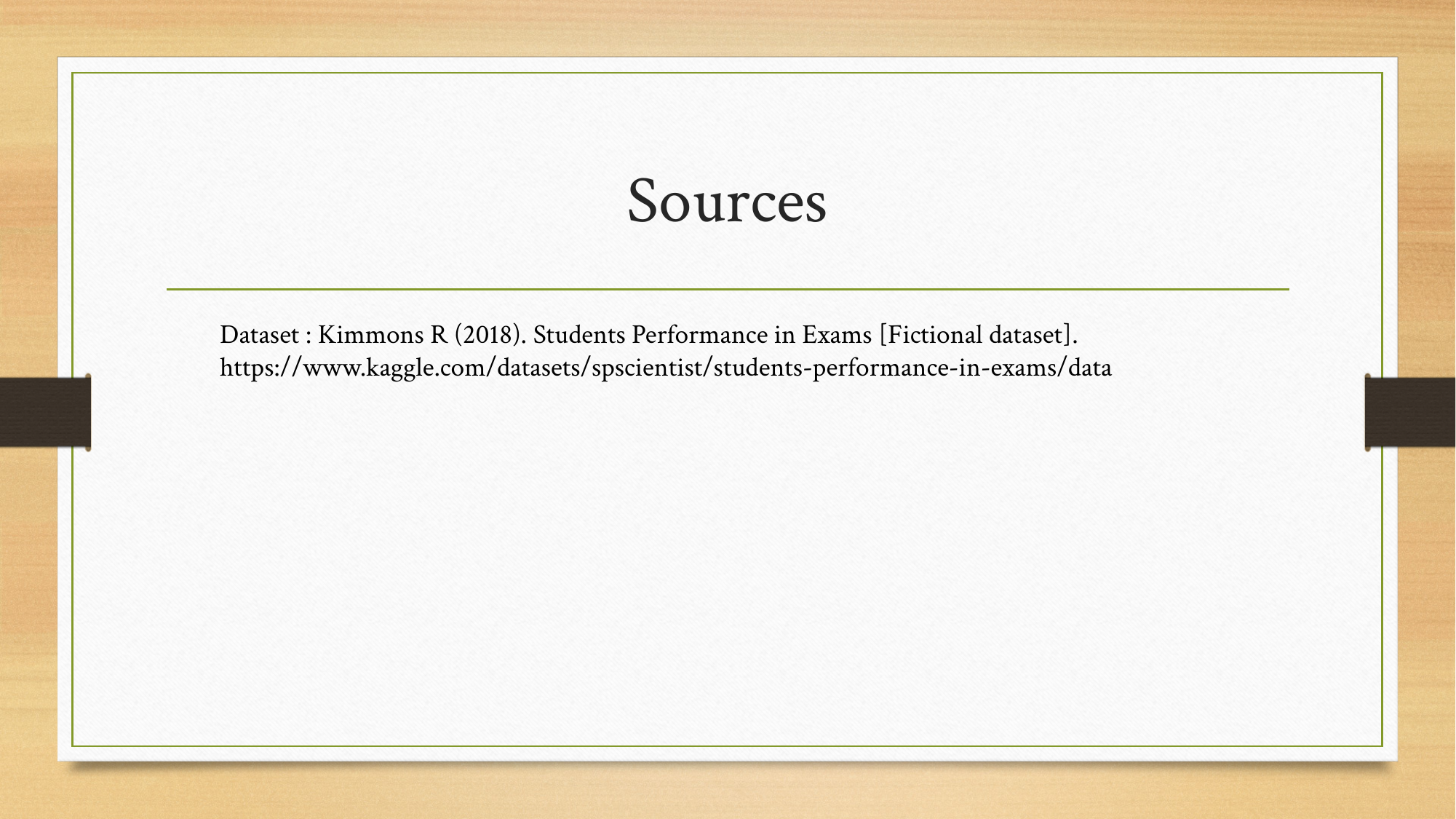

# Sources
Dataset : Kimmons R (2018). Students Performance in Exams [Fictional dataset]. https://www.kaggle.com/datasets/spscientist/students-performance-in-exams/data